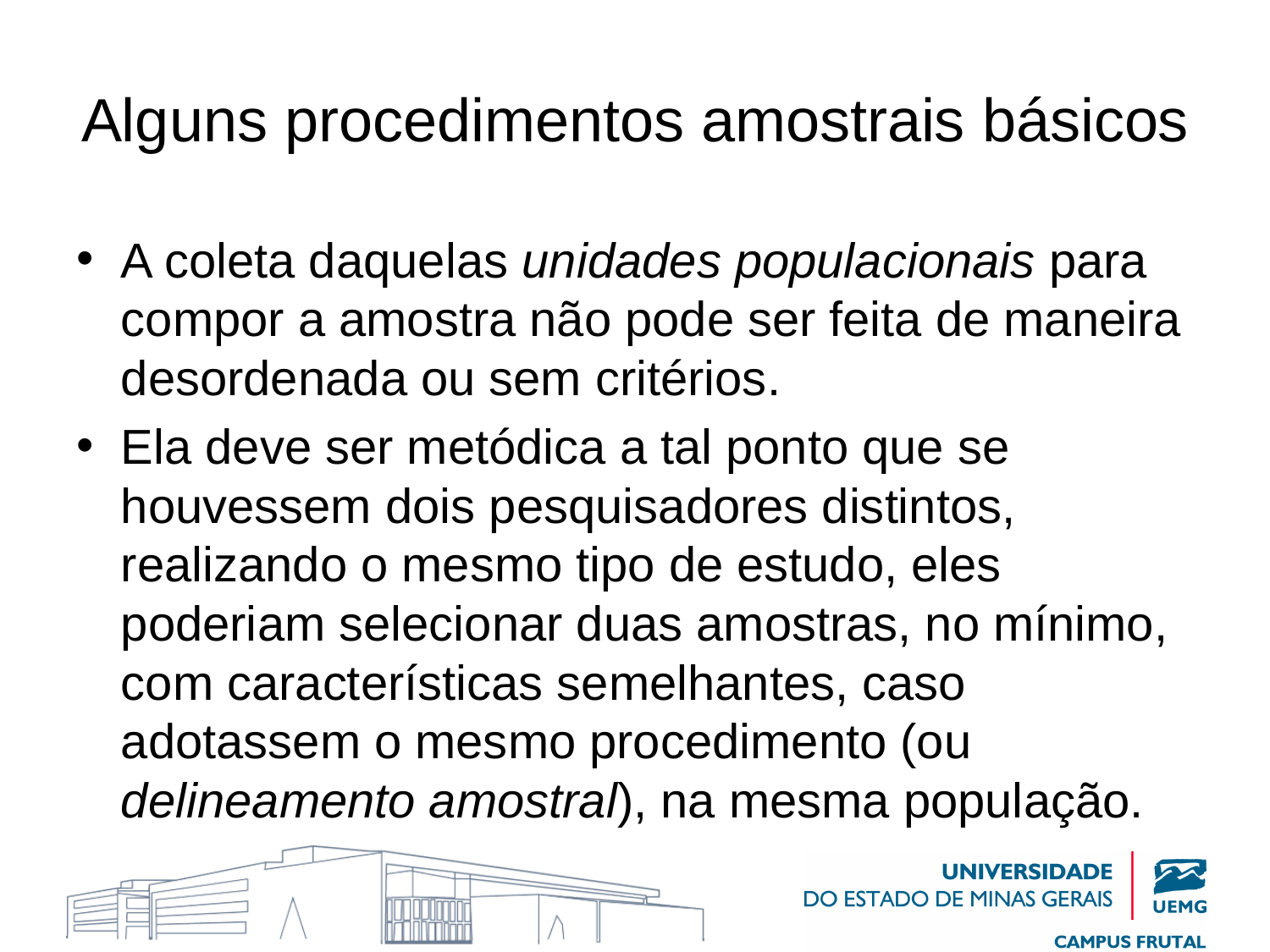

# Alguns procedimentos amostrais básicos
A coleta daquelas unidades populacionais para compor a amostra não pode ser feita de maneira desordenada ou sem critérios.
Ela deve ser metódica a tal ponto que se houvessem dois pesquisadores distintos, realizando o mesmo tipo de estudo, eles poderiam selecionar duas amostras, no mínimo, com características semelhantes, caso adotassem o mesmo procedimento (ou delineamento amostral), na mesma população.